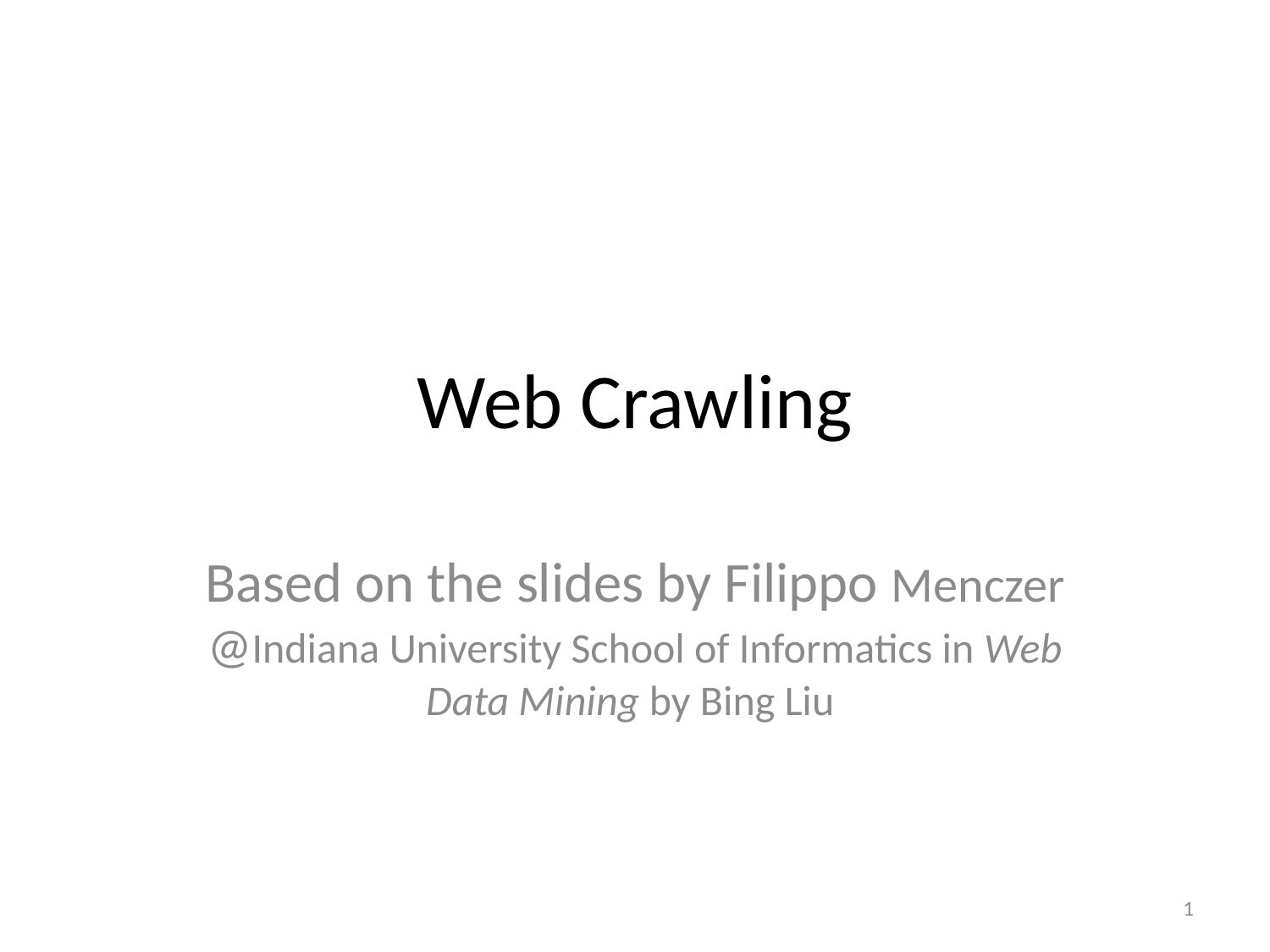

# Web Crawling
Based on the slides by Filippo Menczer @Indiana University School of Informatics in Web Data Mining by Bing Liu

1